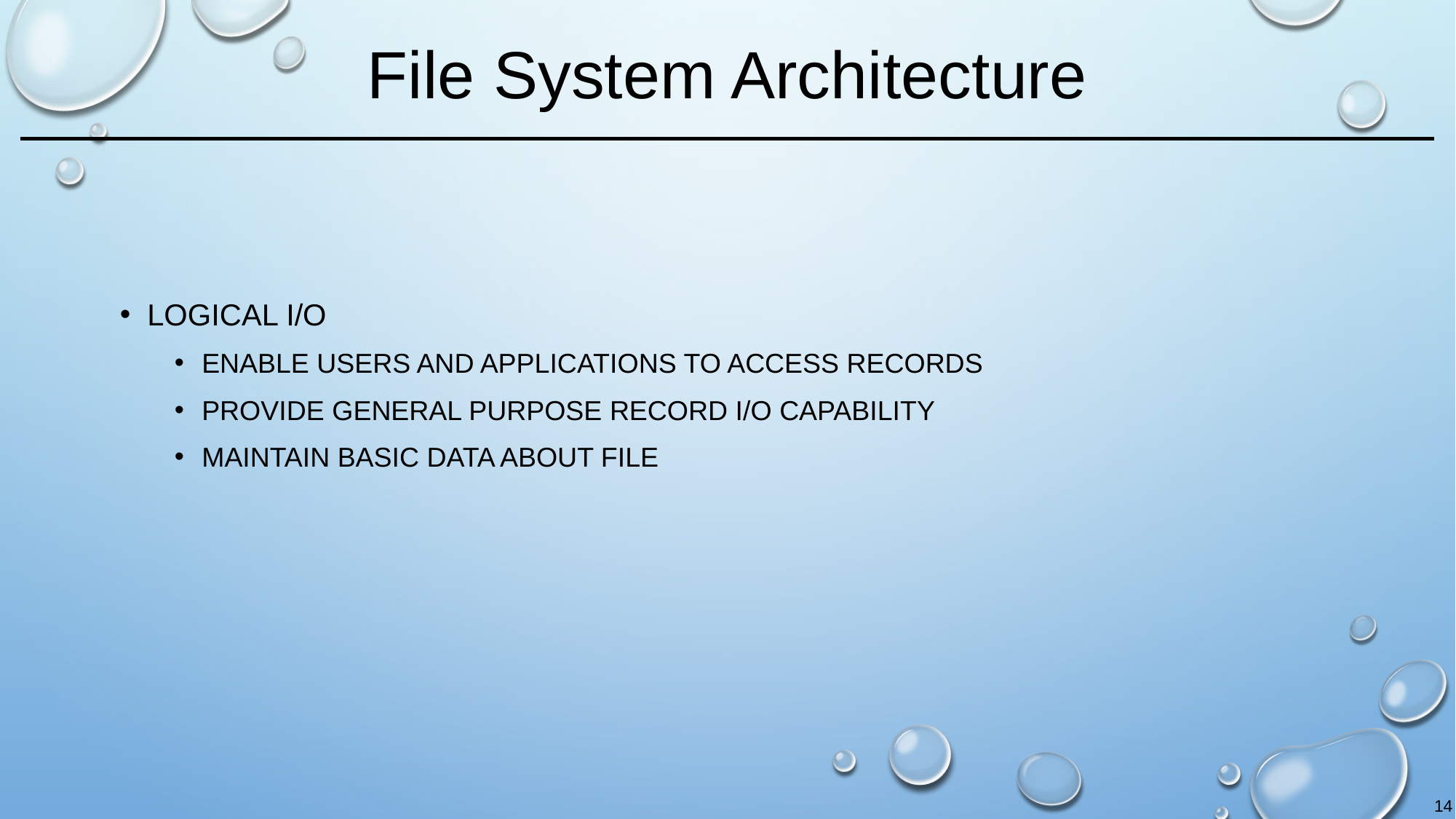

# File System Architecture
Logical I/O
Enable users and applications to access records
Provide general purpose record I/O capability
Maintain basic data about file
14